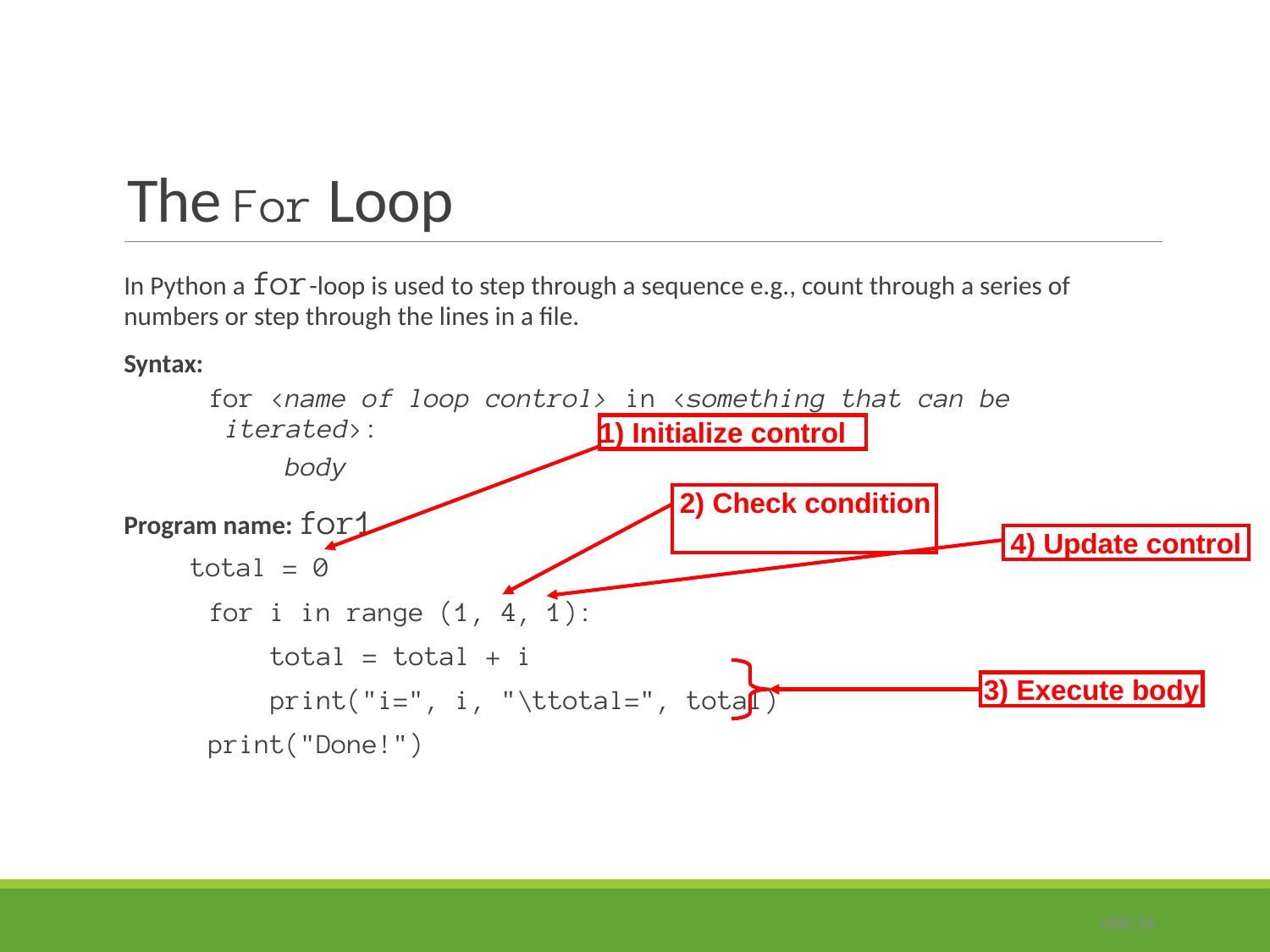

# The For Loop
In Python a for-loop is used to step through a sequence e.g., count through a series of numbers or step through the lines in a file.
Syntax:
  for <name of loop control> in <something that can be iterated>:
       body
Program name: for1
  total = 0
  for i in range (1, 4, 1):
      total = total + i
      print("i=", i, "\ttotal=", total)
  print("Done!")
1) Initialize control

 2) Check condition

4) Update control

3) Execute body

slide 16